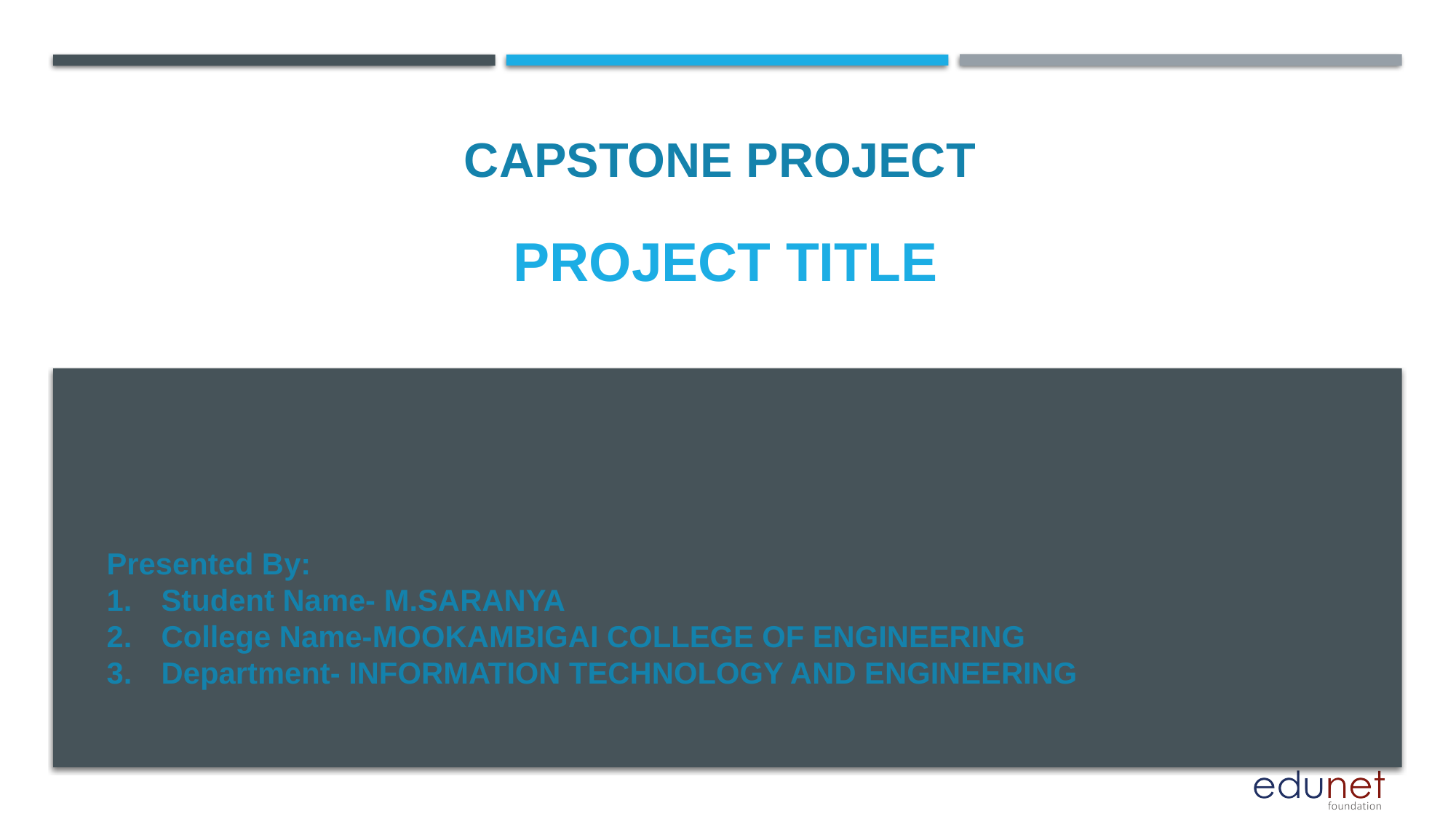

# PROJECT TITLE
CAPSTONE PROJECT
Presented By:
Student Name- M.SARANYA
College Name-MOOKAMBIGAI COLLEGE OF ENGINEERING
Department- INFORMATION TECHNOLOGY AND ENGINEERING